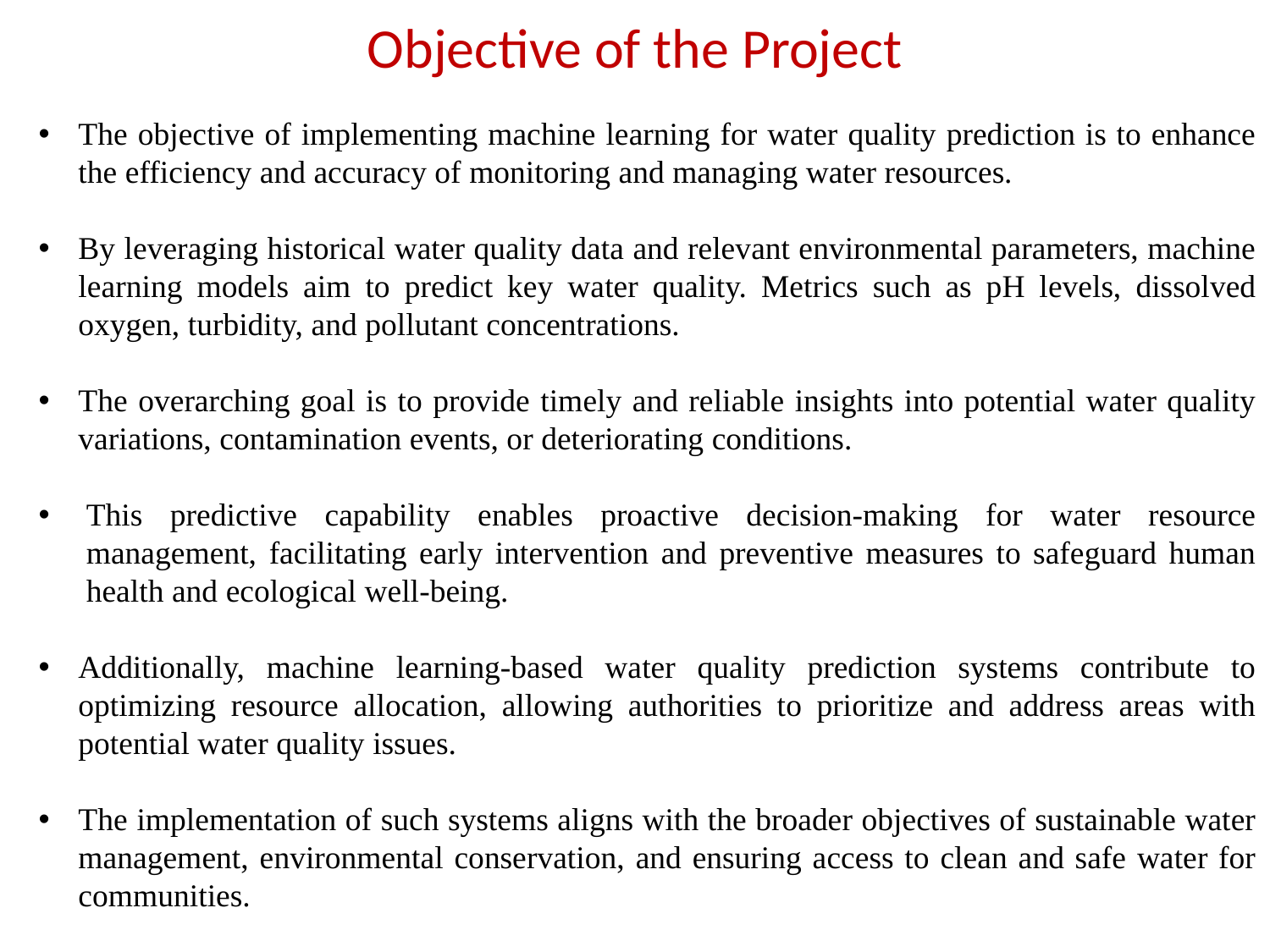

# Objective of the Project
The objective of implementing machine learning for water quality prediction is to enhance the efficiency and accuracy of monitoring and managing water resources.

By leveraging historical water quality data and relevant environmental parameters, machine learning models aim to predict key water quality. Metrics such as pH levels, dissolved oxygen, turbidity, and pollutant concentrations.

The overarching goal is to provide timely and reliable insights into potential water quality variations, contamination events, or deteriorating conditions.

This predictive capability enables proactive decision-making for water resource management, facilitating early intervention and preventive measures to safeguard human health and ecological well-being.

Additionally, machine learning-based water quality prediction systems contribute to optimizing resource allocation, allowing authorities to prioritize and address areas with potential water quality issues.

The implementation of such systems aligns with the broader objectives of sustainable water management, environmental conservation, and ensuring access to clean and safe water for communities.